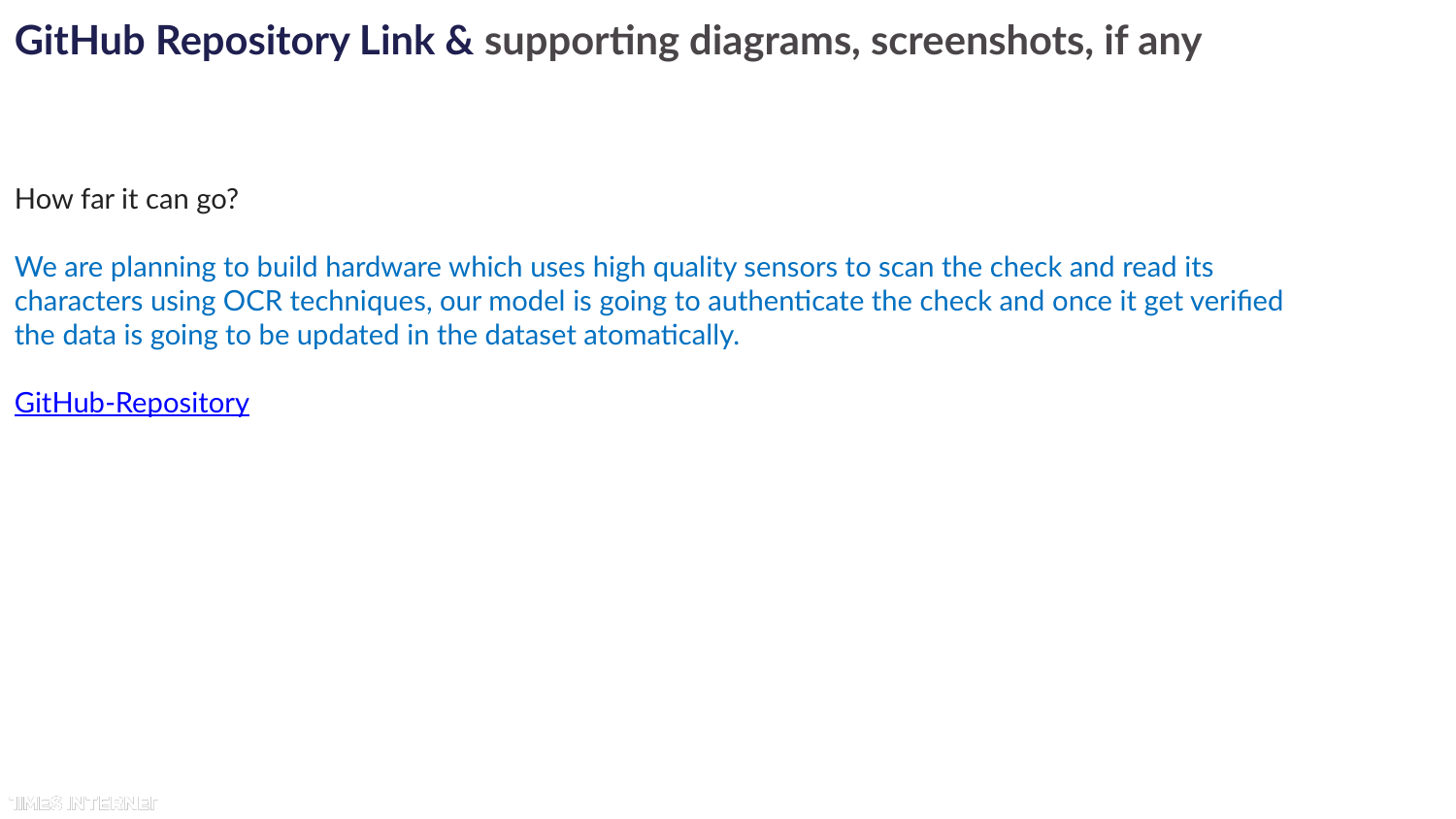

GitHub Repository Link & supporting diagrams, screenshots, if any
How far it can go?

We are planning to build hardware which uses high quality sensors to scan the check and read its characters using OCR techniques, our model is going to authenticate the check and once it get verified the data is going to be updated in the dataset atomatically.

GitHub-Repository